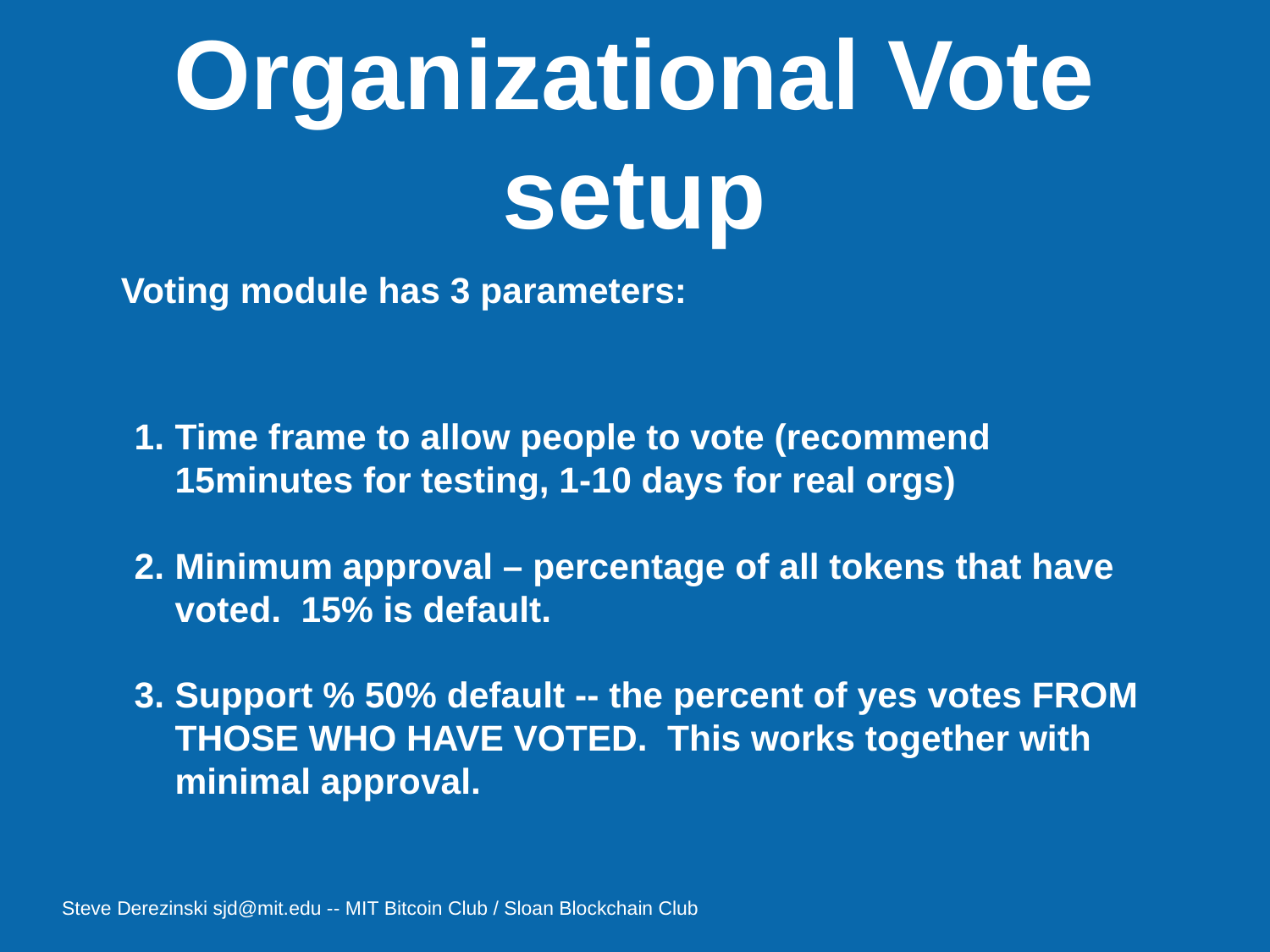

# Organizational Vote setup
Voting module has 3 parameters:

Time frame to allow people to vote (recommend 15minutes for testing, 1-10 days for real orgs)
Minimum approval – percentage of all tokens that have voted.  15% is default.
Support % 50% default -- the percent of yes votes FROM THOSE WHO HAVE VOTED.  This works together with minimal approval.
Steve Derezinski sjd@mit.edu -- MIT Bitcoin Club / Sloan Blockchain Club